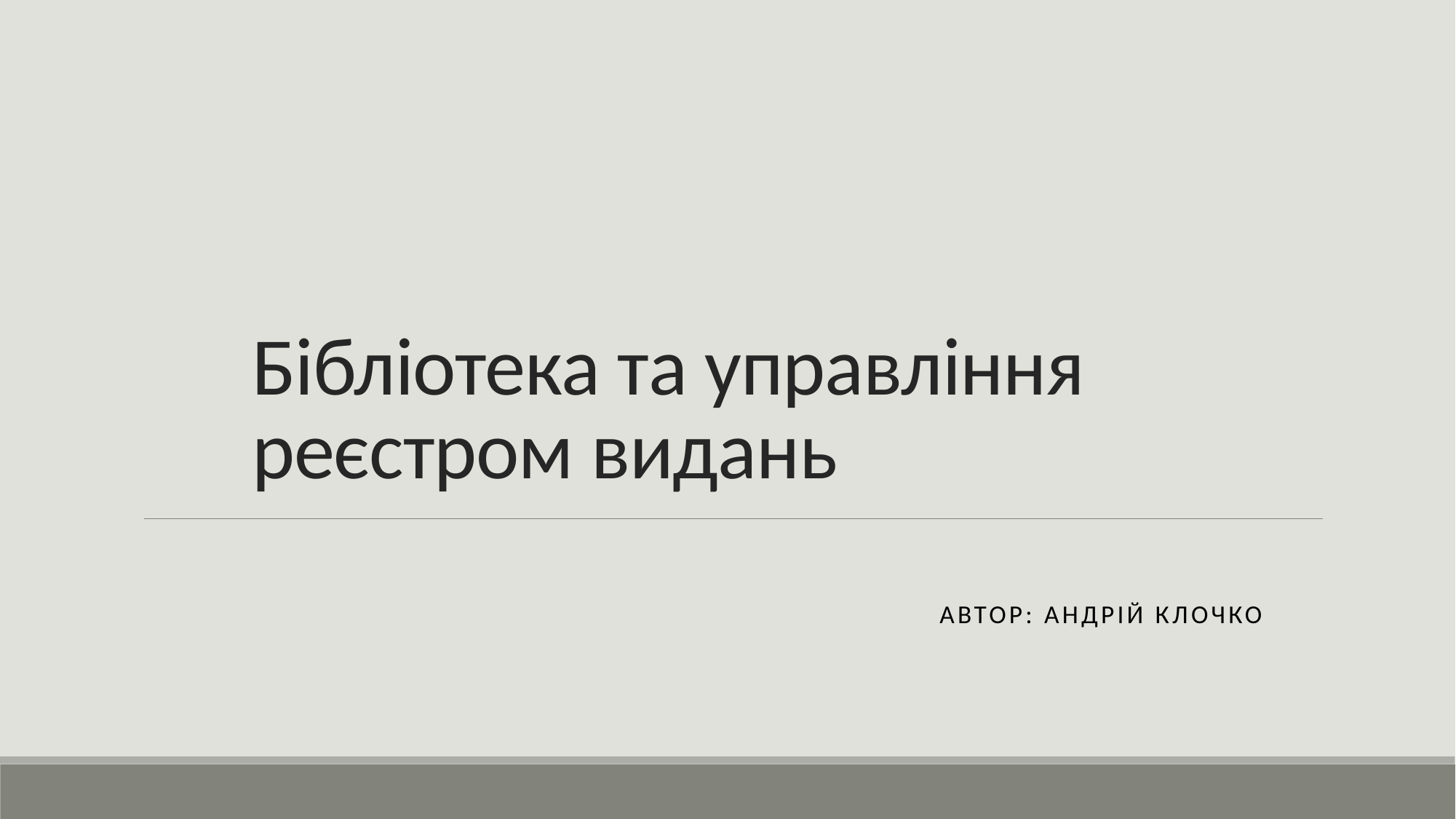

# Бібліотека та управління реєстром видань
Автор: Андрій Клочко